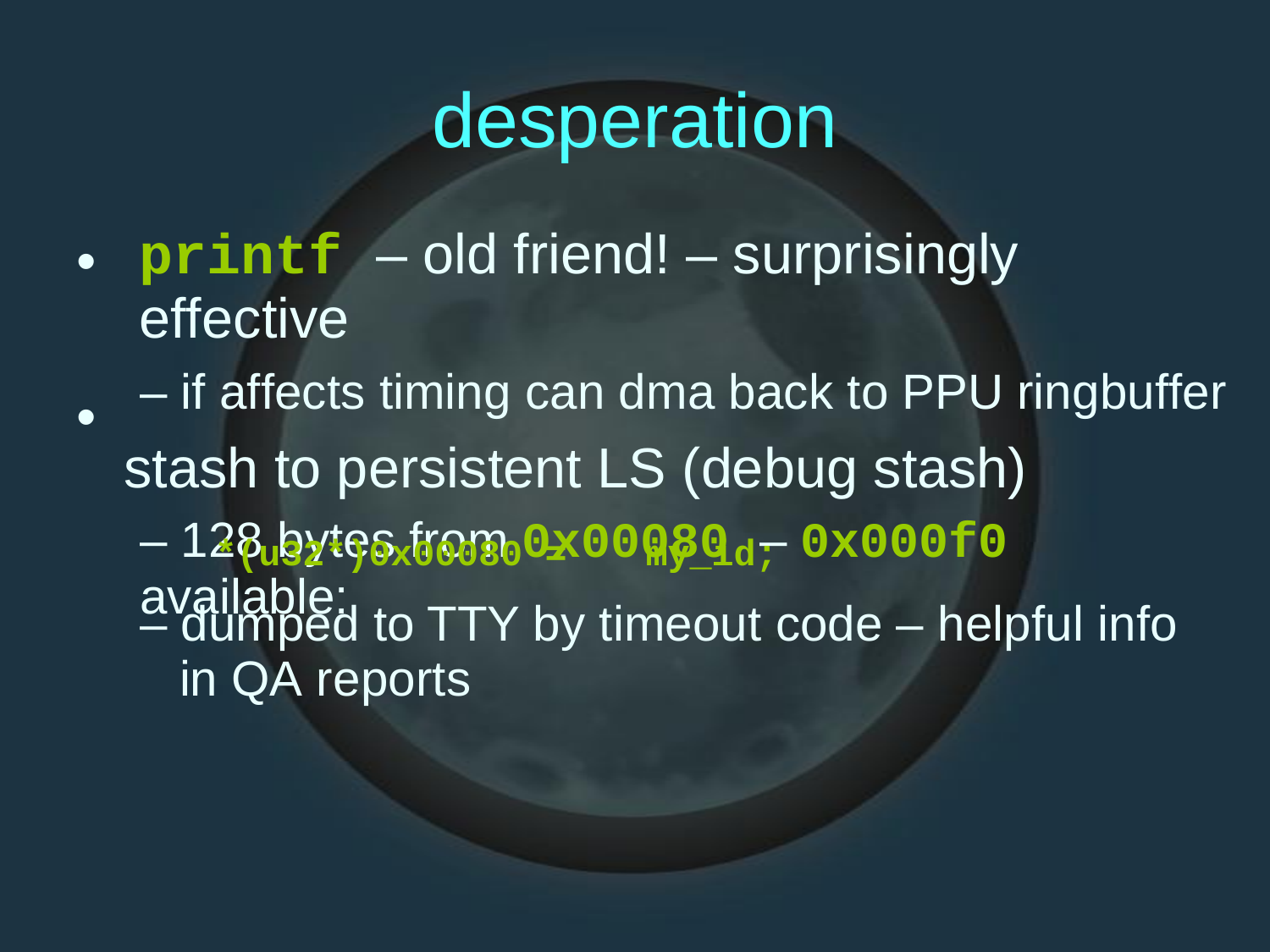

desperation
printf – old friend! – surprisingly effective
– if affects timing can dma back to PPU ringbuffer
stash to persistent LS (debug stash)
– 128 bytes from 0x00080 – 0x000f0 available:
•
•
*(u32*)0x00080 =
my_id;
– dumped to TTY by timeout code – helpful info
in QA reports